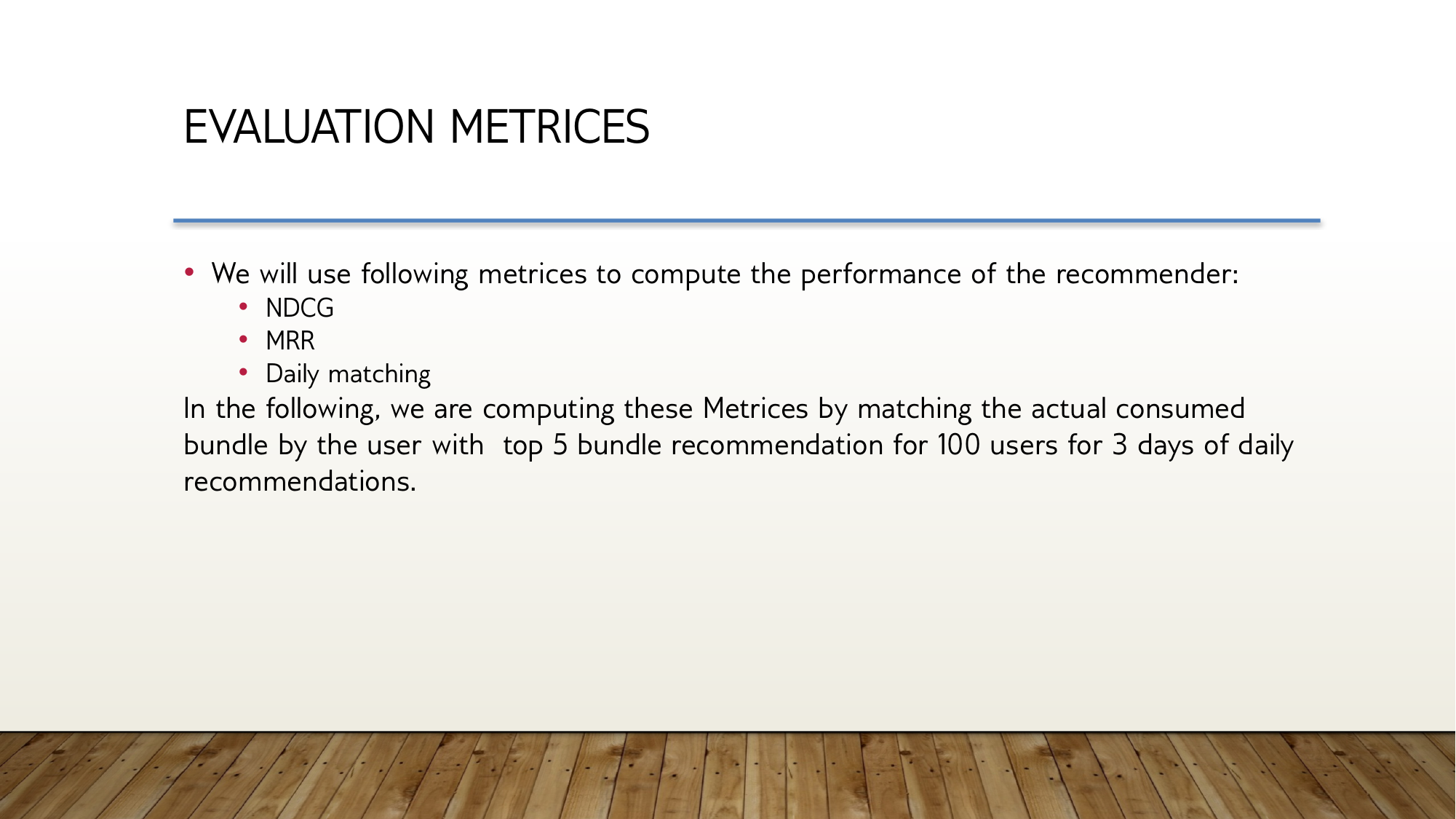

Evaluation Metrices
We will use following metrices to compute the performance of the recommender:
NDCG
MRR
Daily matching
In the following, we are computing these Metrices by matching the actual consumed bundle by the user with  top 5 bundle recommendation for 100 users for 3 days of daily recommendations.